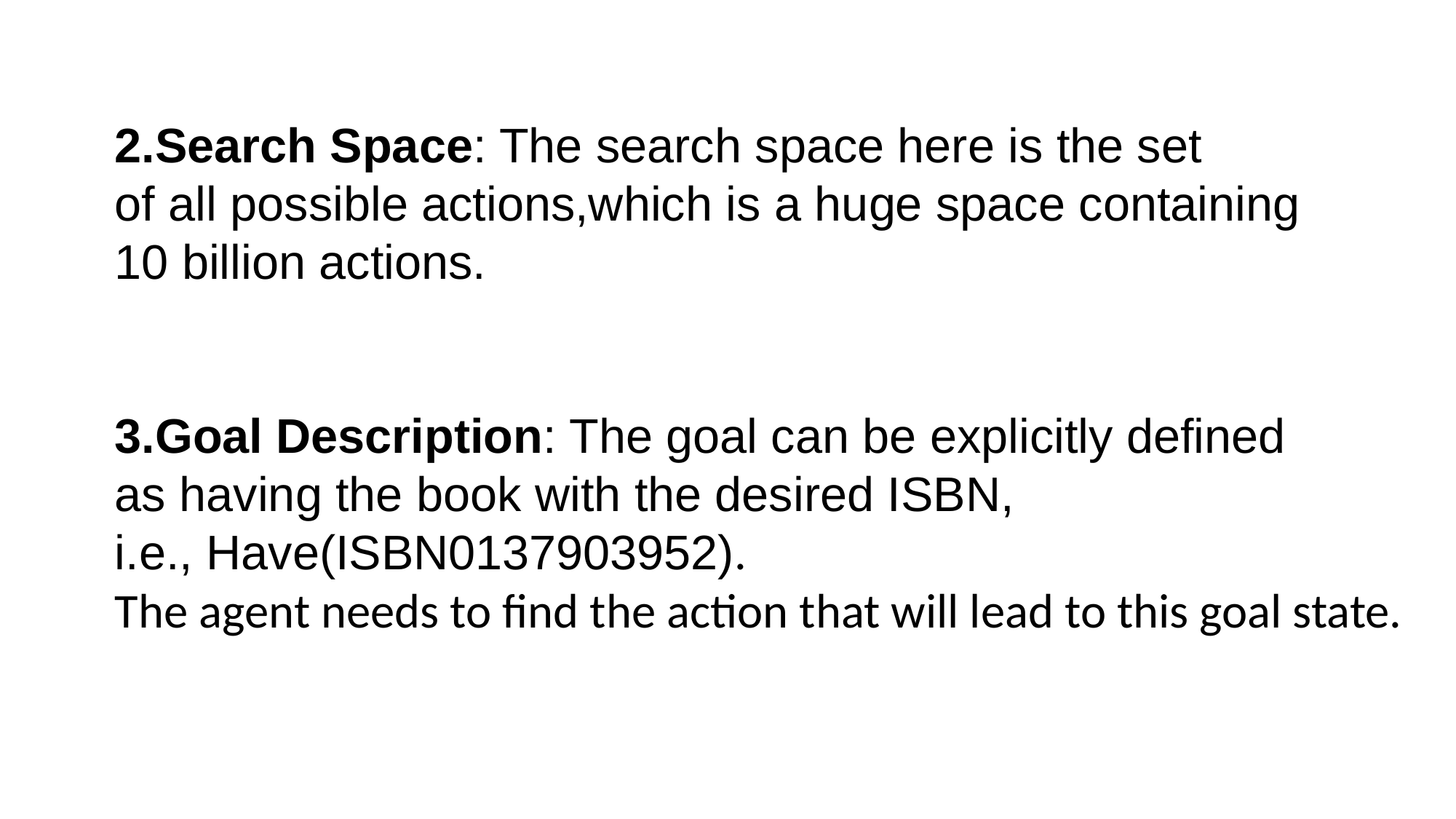

Search Space: The search space here is the set
of all possible actions,which is a huge space containing
10 billion actions.

Goal Description: The goal can be explicitly defined
as having the book with the desired ISBN,
i.e., Have(ISBN0137903952).
The agent needs to find the action that will lead to this goal state.